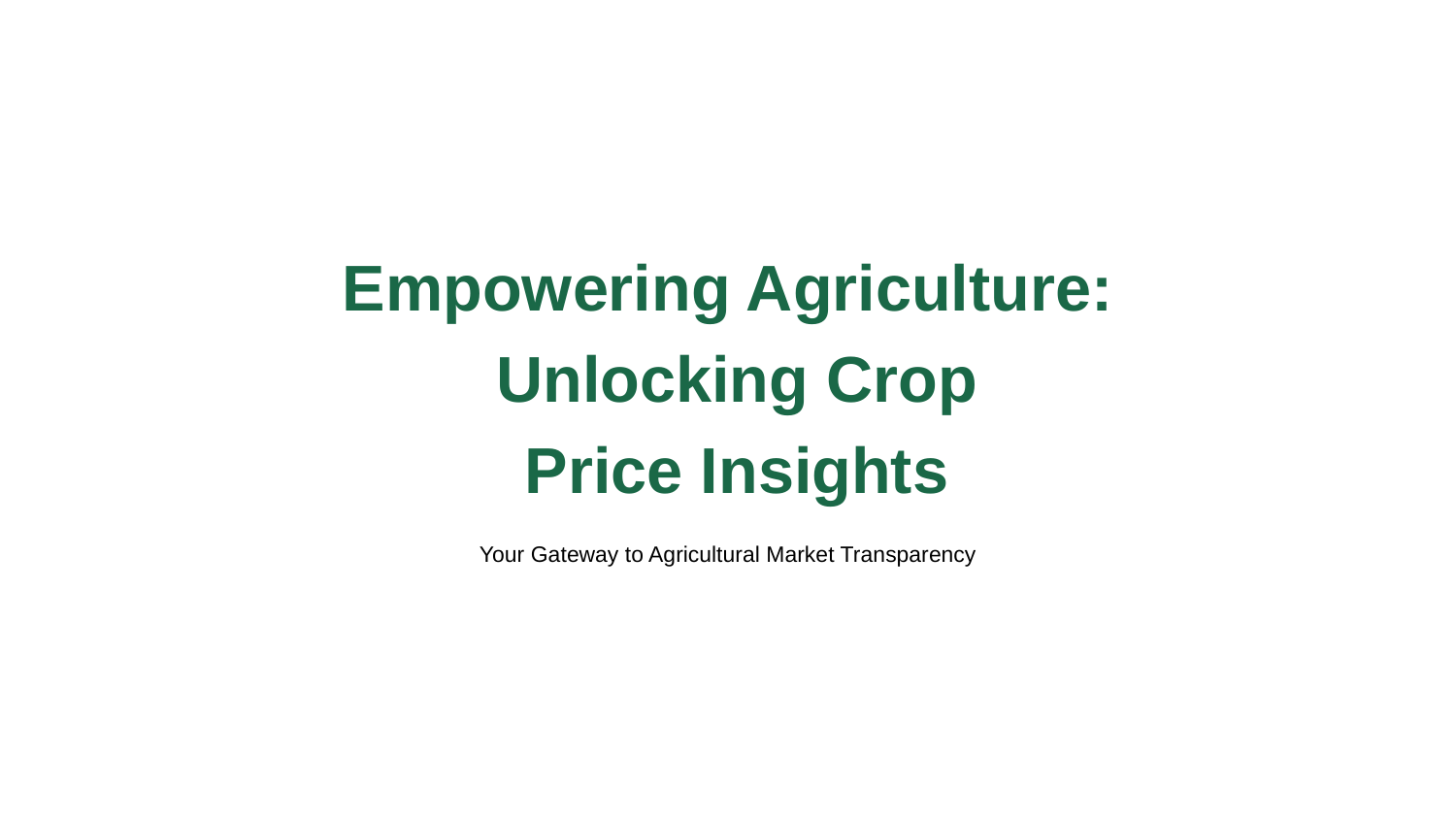

Empowering Agriculture:

 Unlocking Crop

 Price Insights

Your Gateway to Agricultural Market Transparency